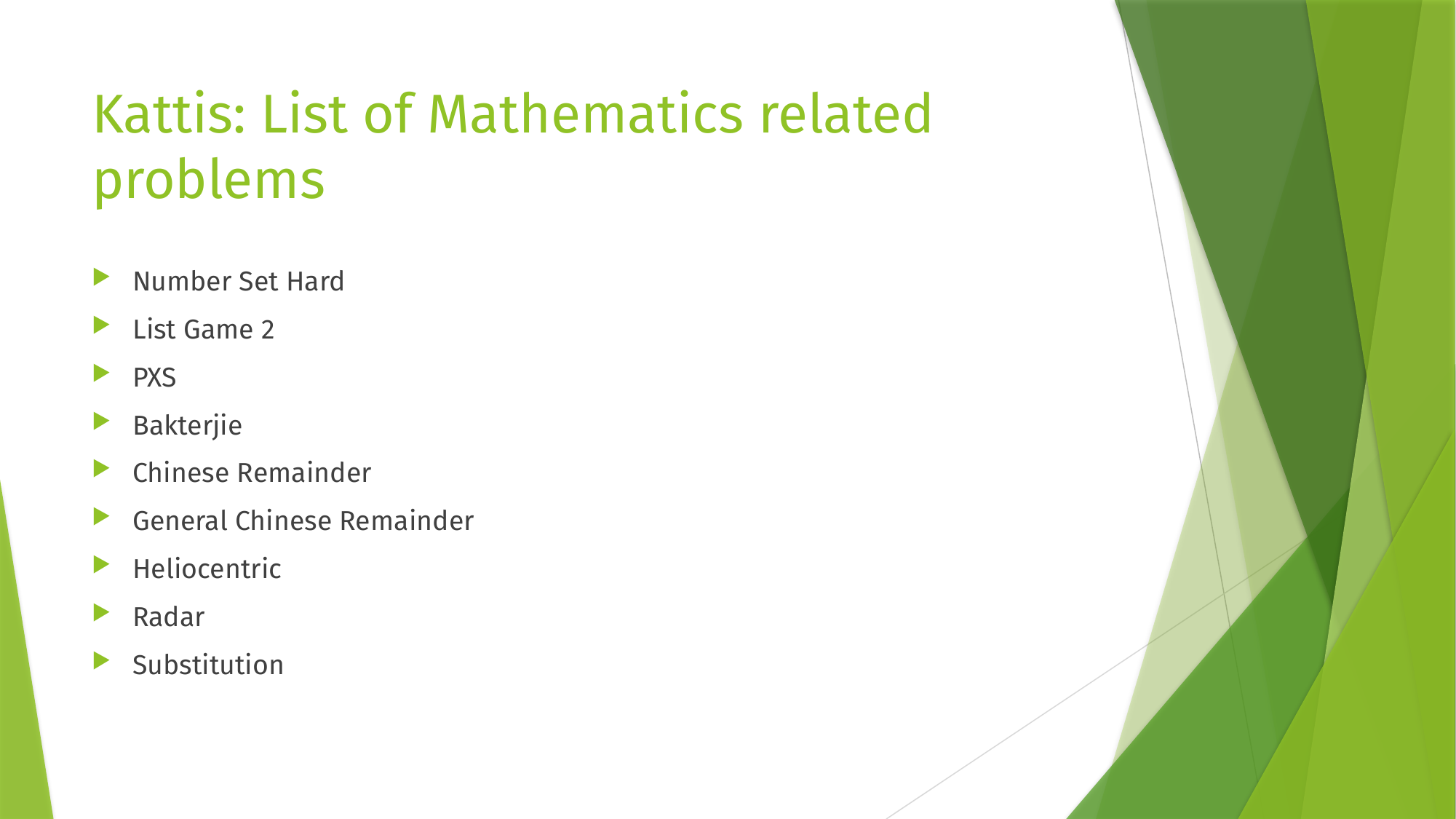

# Kattis: List of Mathematics related problems
Number Set Hard
List Game 2
PXS
Bakterjie
Chinese Remainder
General Chinese Remainder
Heliocentric
Radar
Substitution